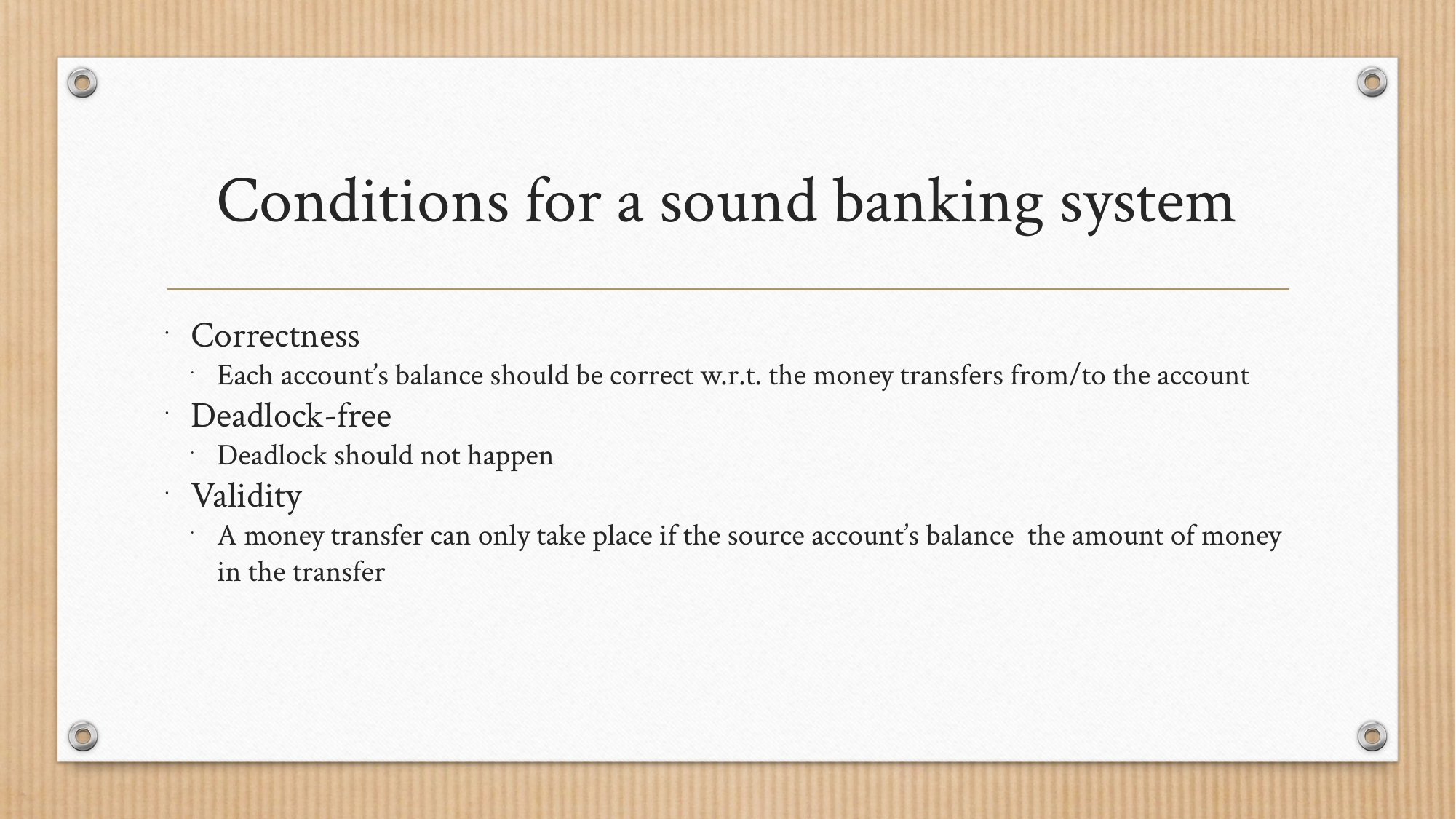

Conditions for a sound banking system
Correctness
Each account’s balance should be correct w.r.t. the money transfers from/to the account
Deadlock-free
Deadlock should not happen
Validity
A money transfer can only take place if the source account’s balance  the amount of money in the transfer